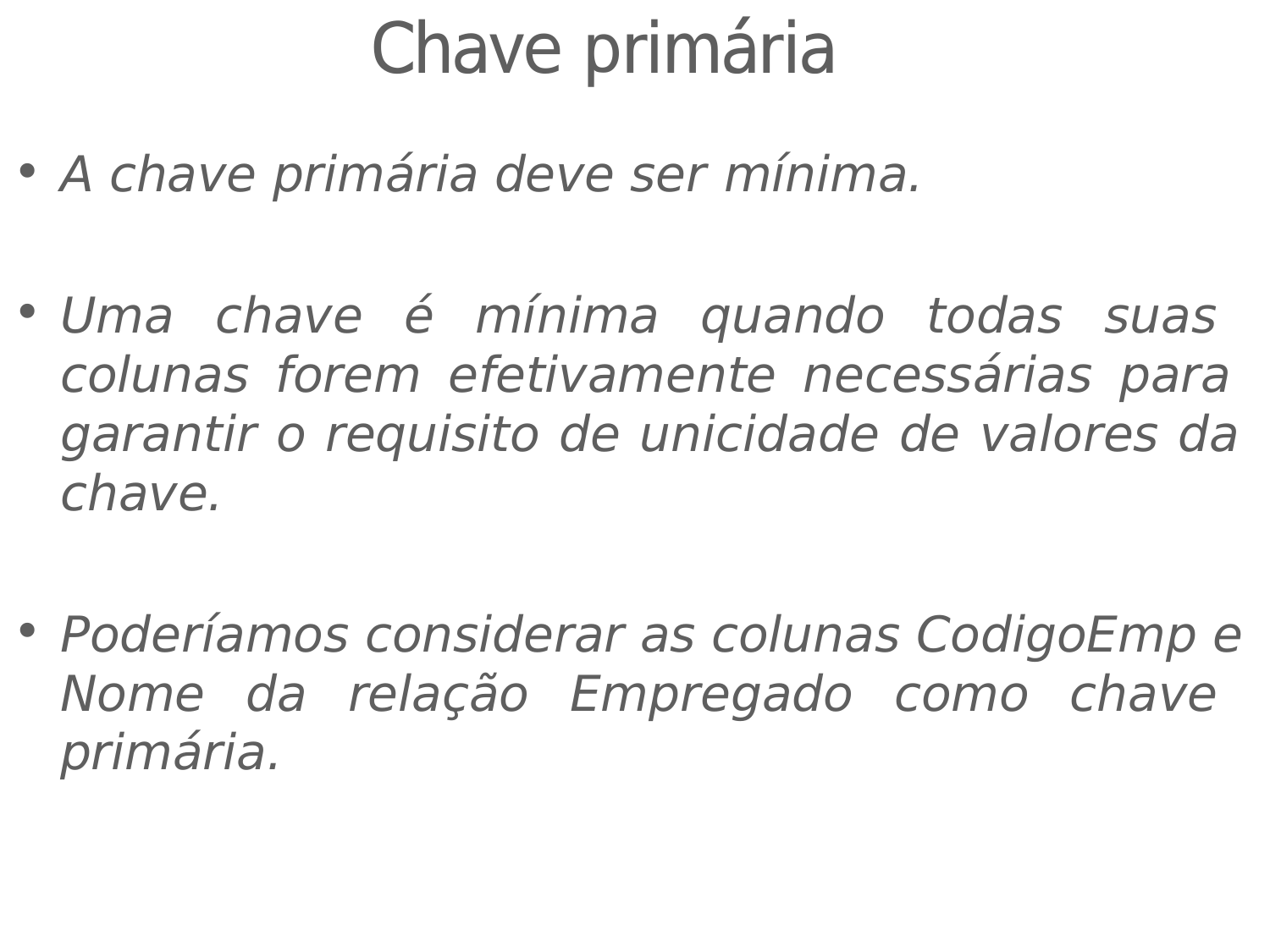

# Chave primária
A chave primária deve ser mínima.

Uma chave é mínima quando todas suas  colunas forem efetivamente necessárias para  garantir o requisito de unicidade de valores da  chave.

Poderíamos considerar as colunas CodigoEmp e  Nome da relação Empregado como chave  primária.